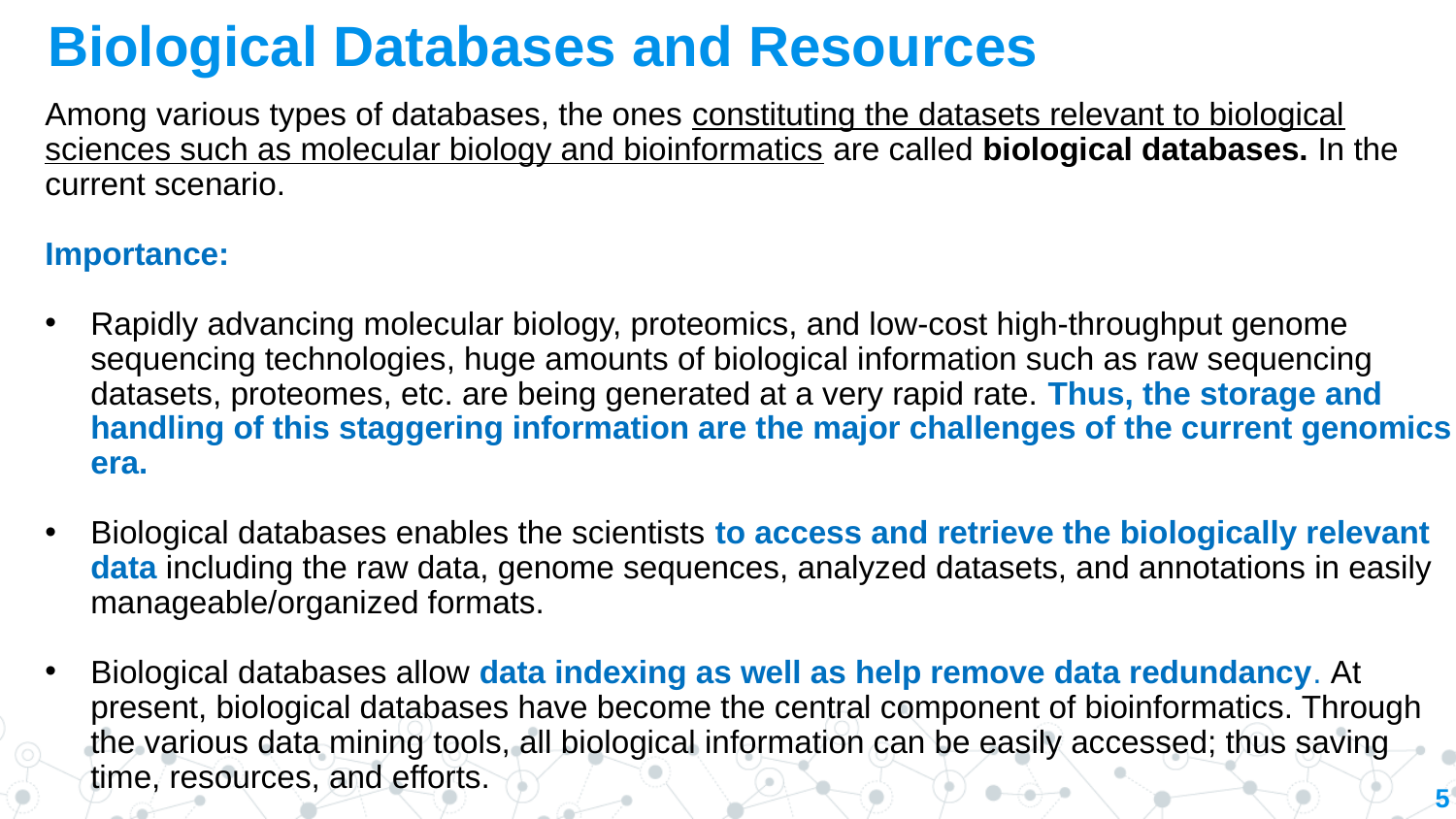

# Biological Databases and Resources
Among various types of databases, the ones constituting the datasets relevant to biological sciences such as molecular biology and bioinformatics are called biological databases. In the current scenario.

Importance:

Rapidly advancing molecular biology, proteomics, and low-cost high-throughput genome sequencing technologies, huge amounts of biological information such as raw sequencing datasets, proteomes, etc. are being generated at a very rapid rate. Thus, the storage and handling of this staggering information are the major challenges of the current genomics era.

Biological databases enables the scientists to access and retrieve the biologically relevant data including the raw data, genome sequences, analyzed datasets, and annotations in easily manageable/organized formats.

Biological databases allow data indexing as well as help remove data redundancy. At present, biological databases have become the central component of bioinformatics. Through the various data mining tools, all biological information can be easily accessed; thus saving time, resources, and efforts.
5